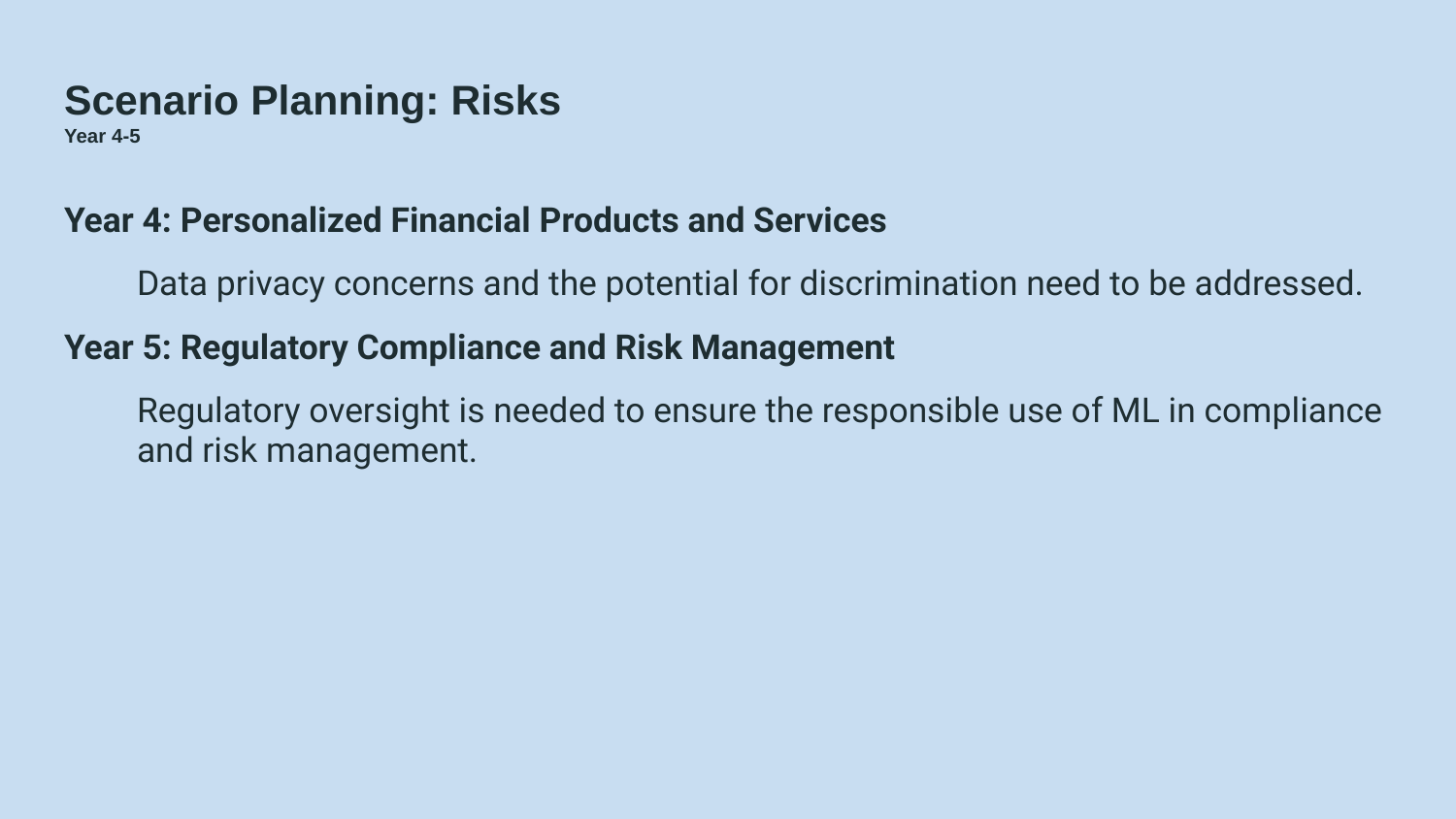

# Scenario Planning: Risks
Year 4-5
Year 4: Personalized Financial Products and Services
Data privacy concerns and the potential for discrimination need to be addressed.
Year 5: Regulatory Compliance and Risk Management
Regulatory oversight is needed to ensure the responsible use of ML in compliance and risk management.